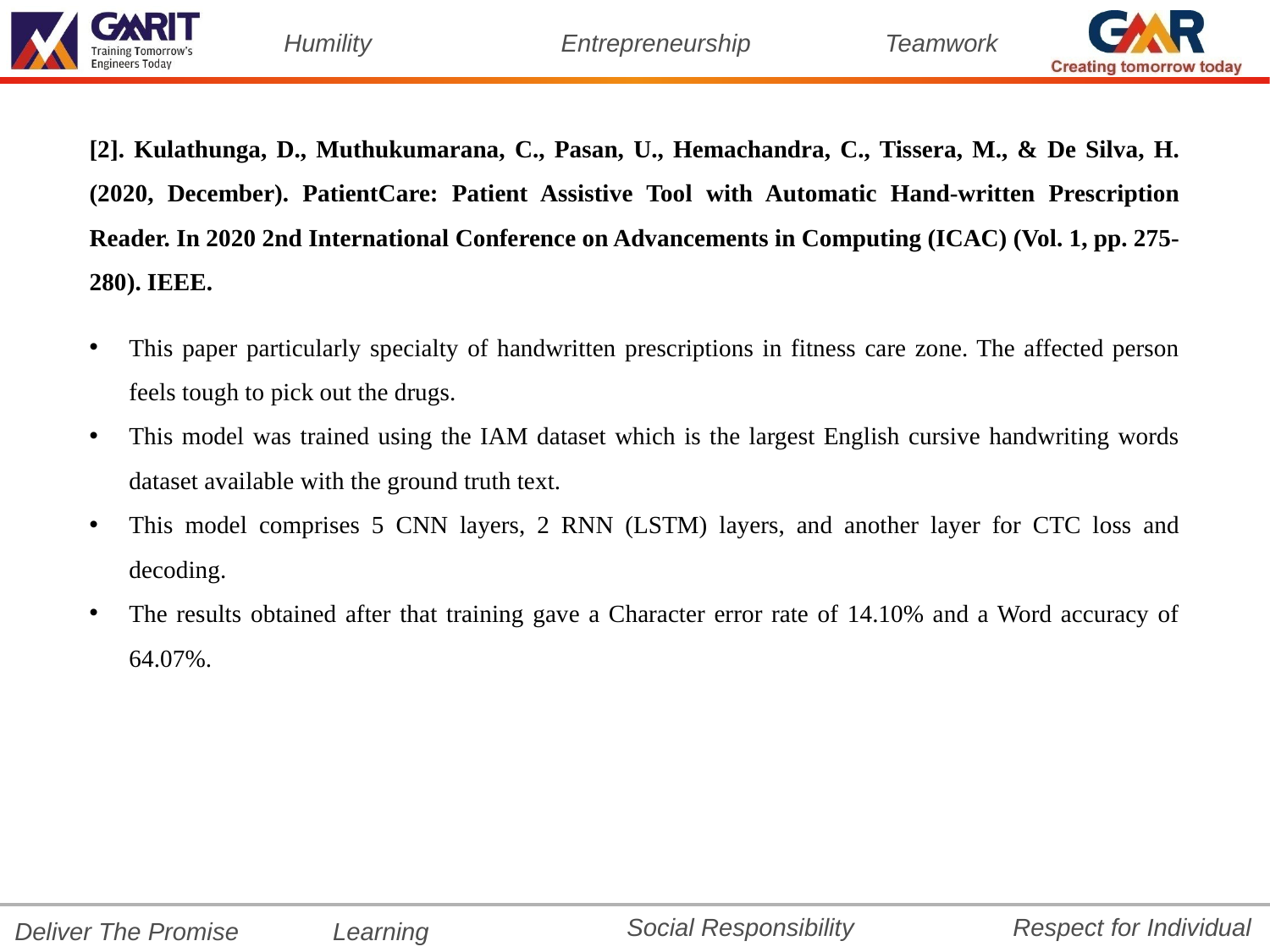

[2]. Kulathunga, D., Muthukumarana, C., Pasan, U., Hemachandra, C., Tissera, M., & De Silva, H. (2020, December). PatientCare: Patient Assistive Tool with Automatic Hand-written Prescription Reader. In 2020 2nd International Conference on Advancements in Computing (ICAC) (Vol. 1, pp. 275-280). IEEE.
This paper particularly specialty of handwritten prescriptions in fitness care zone. The affected person feels tough to pick out the drugs.
This model was trained using the IAM dataset which is the largest English cursive handwriting words dataset available with the ground truth text.
This model comprises 5 CNN layers, 2 RNN (LSTM) layers, and another layer for CTC loss and decoding.
The results obtained after that training gave a Character error rate of 14.10% and a Word accuracy of 64.07%.